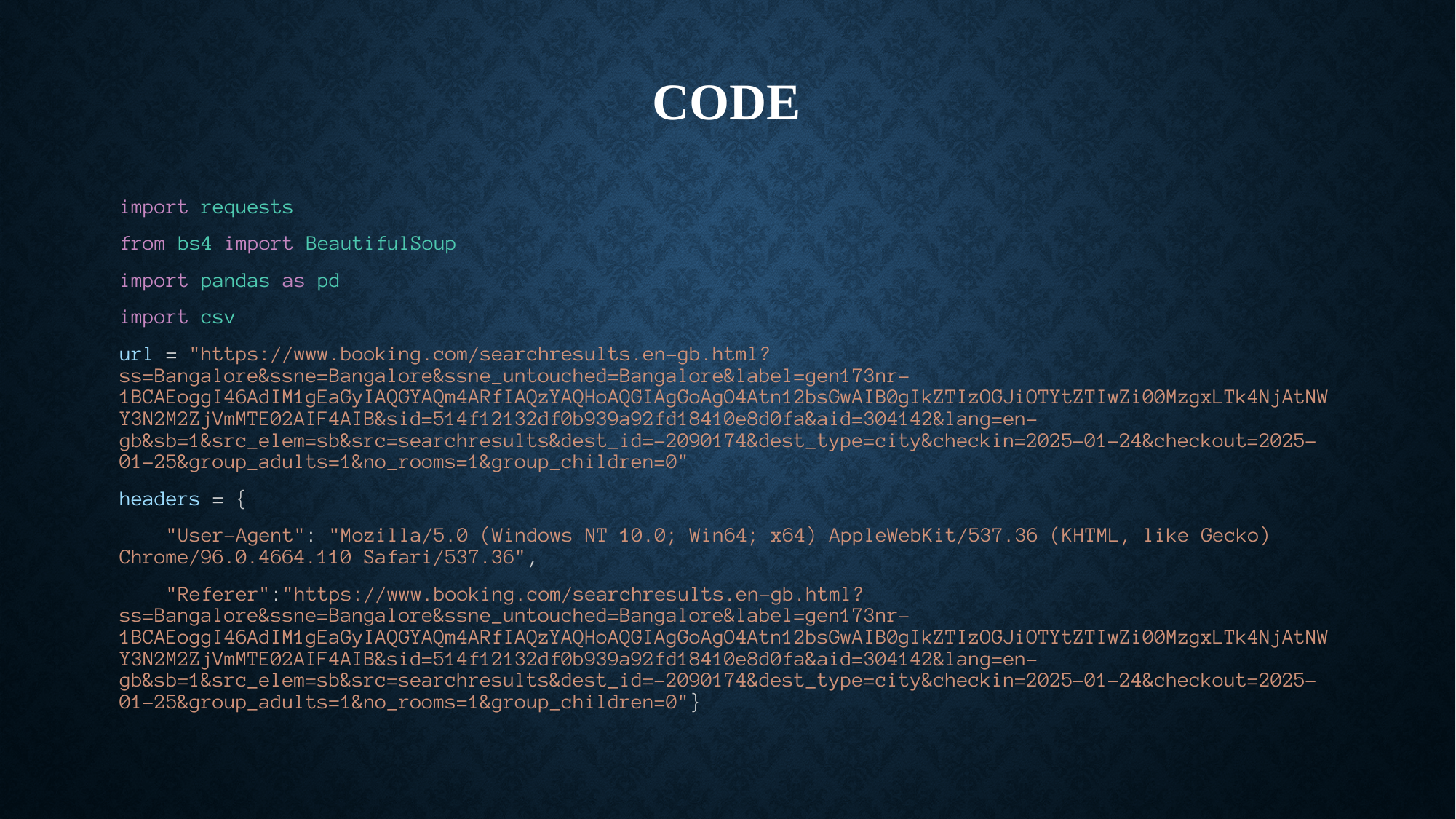

# CODE
import requests
from bs4 import BeautifulSoup
import pandas as pd
import csv
url = "https://www.booking.com/searchresults.en-gb.html?ss=Bangalore&ssne=Bangalore&ssne_untouched=Bangalore&label=gen173nr-1BCAEoggI46AdIM1gEaGyIAQGYAQm4ARfIAQzYAQHoAQGIAgGoAgO4Atn12bsGwAIB0gIkZTIzOGJiOTYtZTIwZi00MzgxLTk4NjAtNWY3N2M2ZjVmMTE02AIF4AIB&sid=514f12132df0b939a92fd18410e8d0fa&aid=304142&lang=en-gb&sb=1&src_elem=sb&src=searchresults&dest_id=-2090174&dest_type=city&checkin=2025-01-24&checkout=2025-01-25&group_adults=1&no_rooms=1&group_children=0"
headers = {
    "User-Agent": "Mozilla/5.0 (Windows NT 10.0; Win64; x64) AppleWebKit/537.36 (KHTML, like Gecko) Chrome/96.0.4664.110 Safari/537.36",
    "Referer":"https://www.booking.com/searchresults.en-gb.html?ss=Bangalore&ssne=Bangalore&ssne_untouched=Bangalore&label=gen173nr-1BCAEoggI46AdIM1gEaGyIAQGYAQm4ARfIAQzYAQHoAQGIAgGoAgO4Atn12bsGwAIB0gIkZTIzOGJiOTYtZTIwZi00MzgxLTk4NjAtNWY3N2M2ZjVmMTE02AIF4AIB&sid=514f12132df0b939a92fd18410e8d0fa&aid=304142&lang=en-gb&sb=1&src_elem=sb&src=searchresults&dest_id=-2090174&dest_type=city&checkin=2025-01-24&checkout=2025-01-25&group_adults=1&no_rooms=1&group_children=0"}